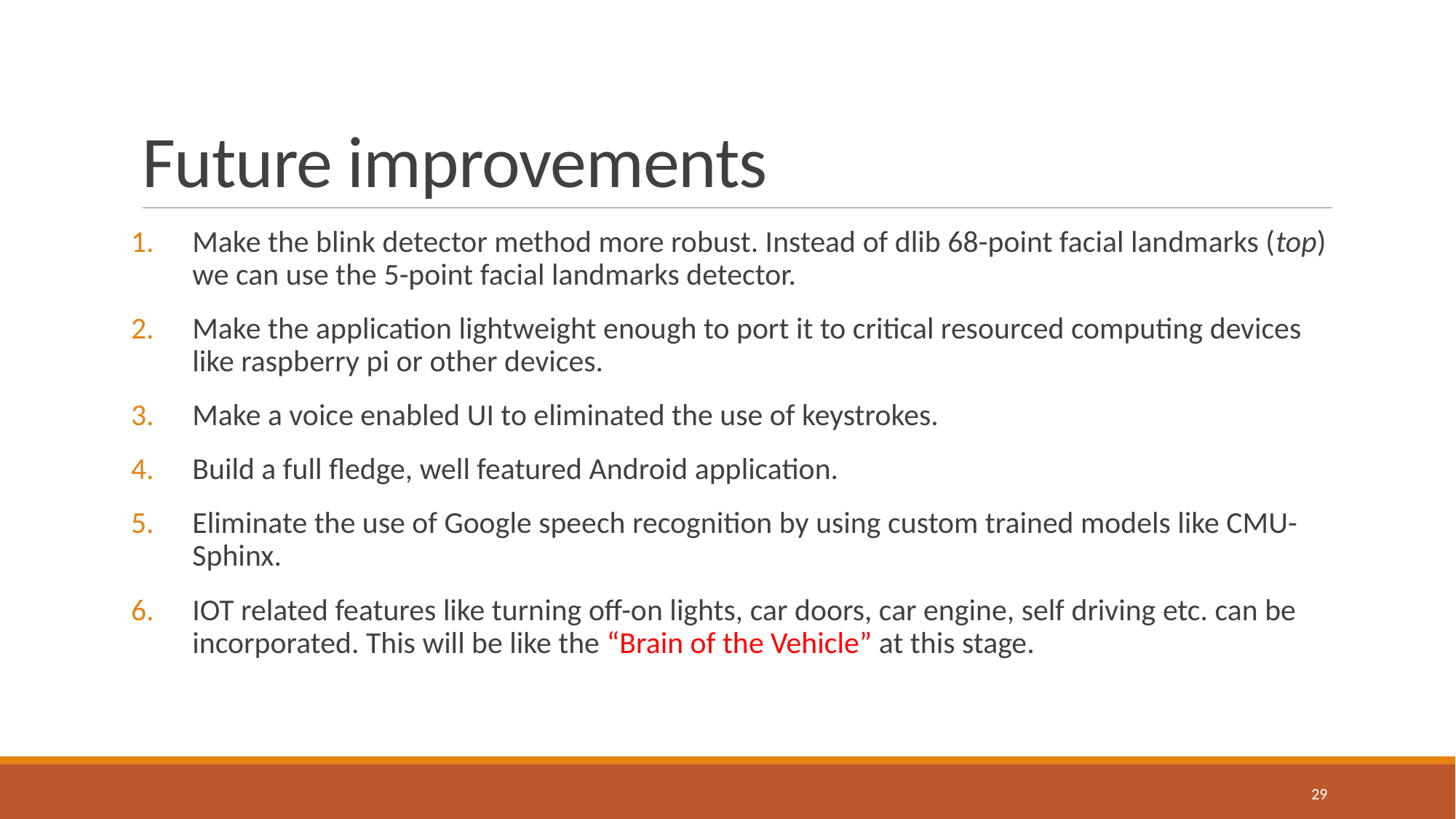

# Future improvements
Make the blink detector method more robust. Instead of dlib 68-point facial landmarks (top) we can use the 5-point facial landmarks detector.
Make the application lightweight enough to port it to critical resourced computing devices like raspberry pi or other devices.
Make a voice enabled UI to eliminated the use of keystrokes.
Build a full fledge, well featured Android application.
Eliminate the use of Google speech recognition by using custom trained models like CMU-Sphinx.
IOT related features like turning off-on lights, car doors, car engine, self driving etc. can be incorporated. This will be like the “Brain of the Vehicle” at this stage.

29